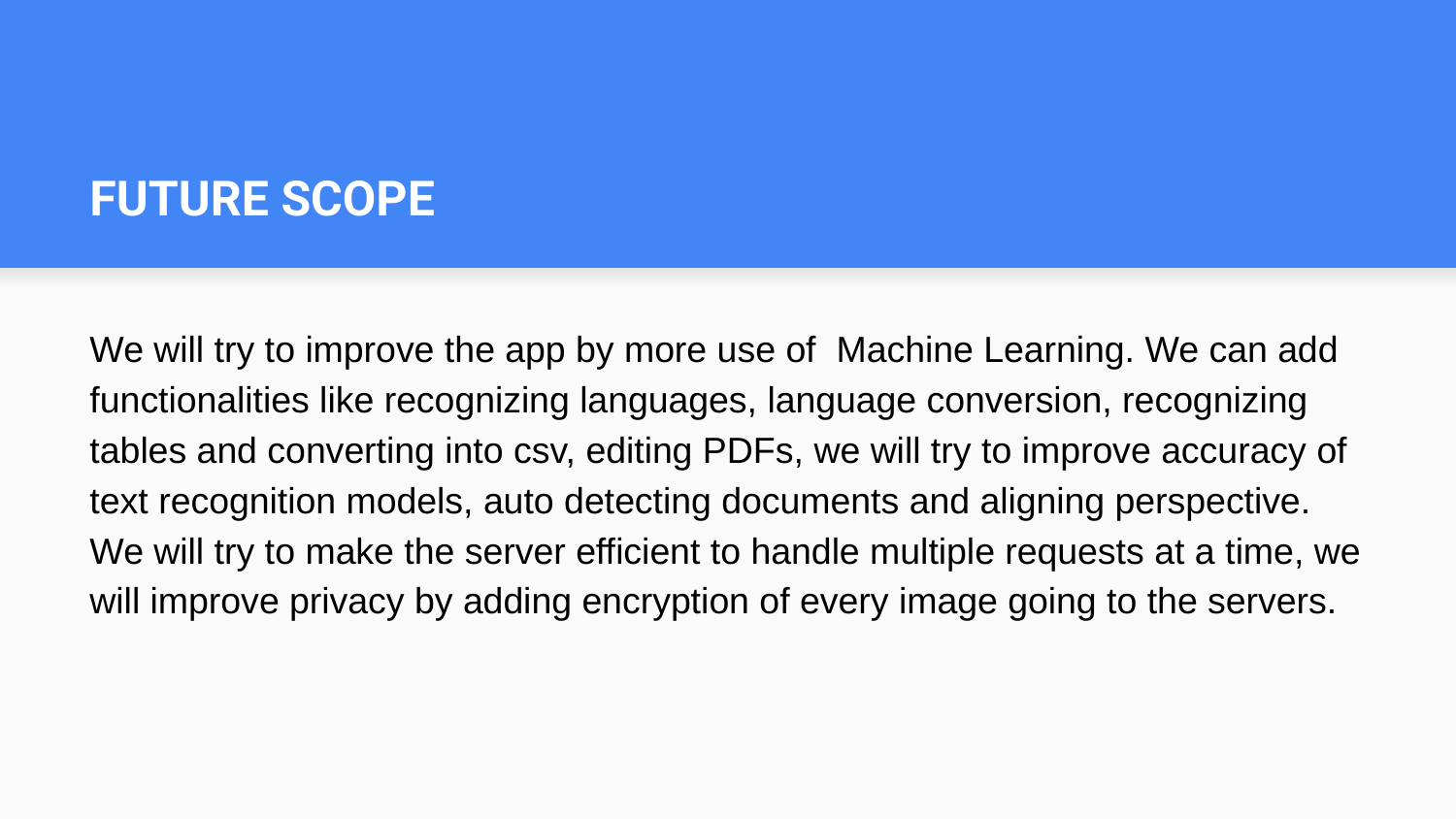

# FUTURE SCOPE
We will try to improve the app by more use of  Machine Learning. We can add functionalities like recognizing languages, language conversion, recognizing tables and converting into csv, editing PDFs, we will try to improve accuracy of text recognition models, auto detecting documents and aligning perspective. We will try to make the server efficient to handle multiple requests at a time, we will improve privacy by adding encryption of every image going to the servers.